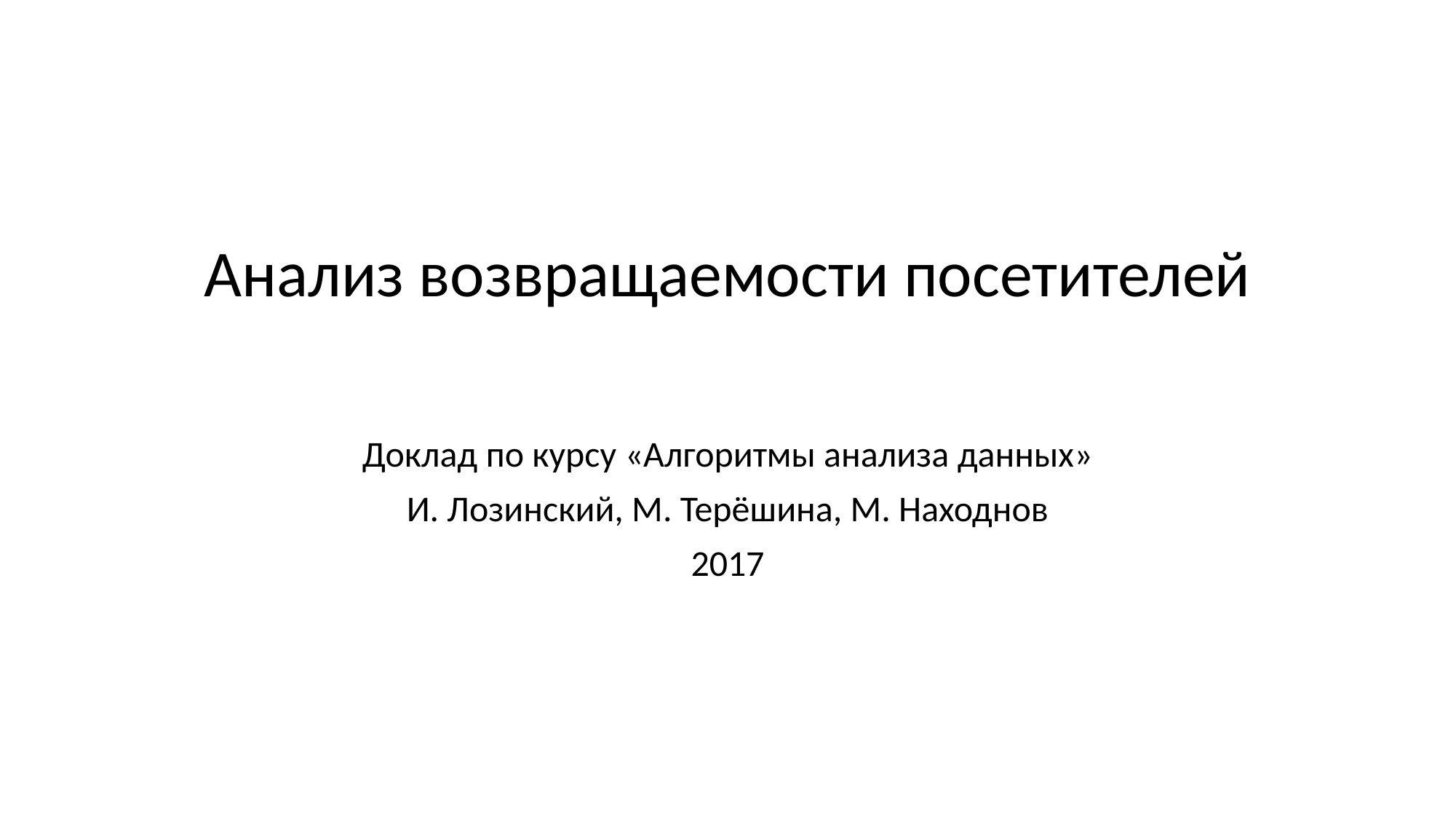

# Анализ возвращаемости посетителей
Доклад по курсу «Алгоритмы анализа данных»
И. Лозинский, М. Терёшина, М. Находнов
2017